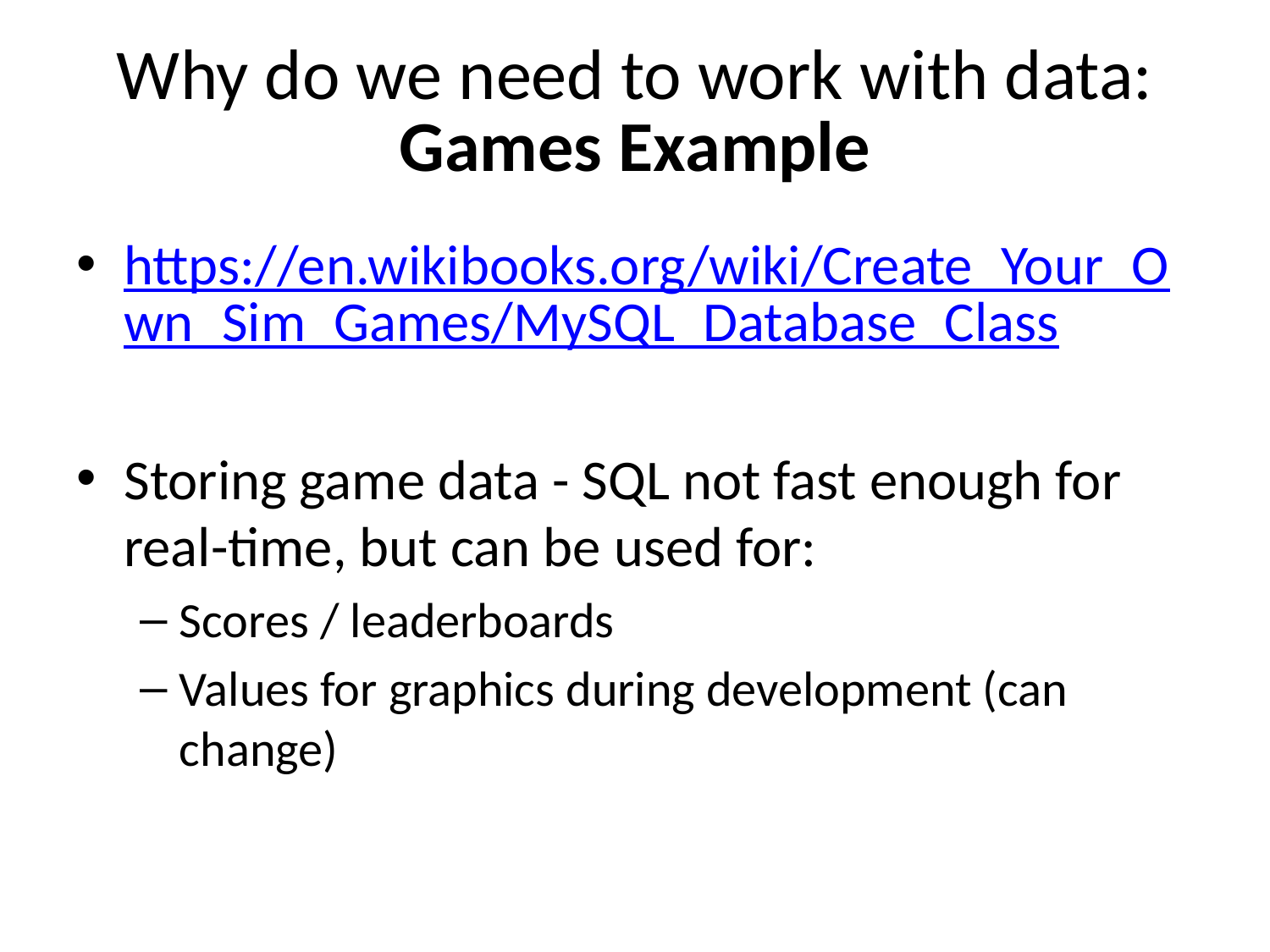

# Why do we need to work with data: Games Example
https://en.wikibooks.org/wiki/Create_Your_Own_Sim_Games/MySQL_Database_Class

Storing game data - SQL not fast enough for real-time, but can be used for:
Scores / leaderboards
Values for graphics during development (can change)